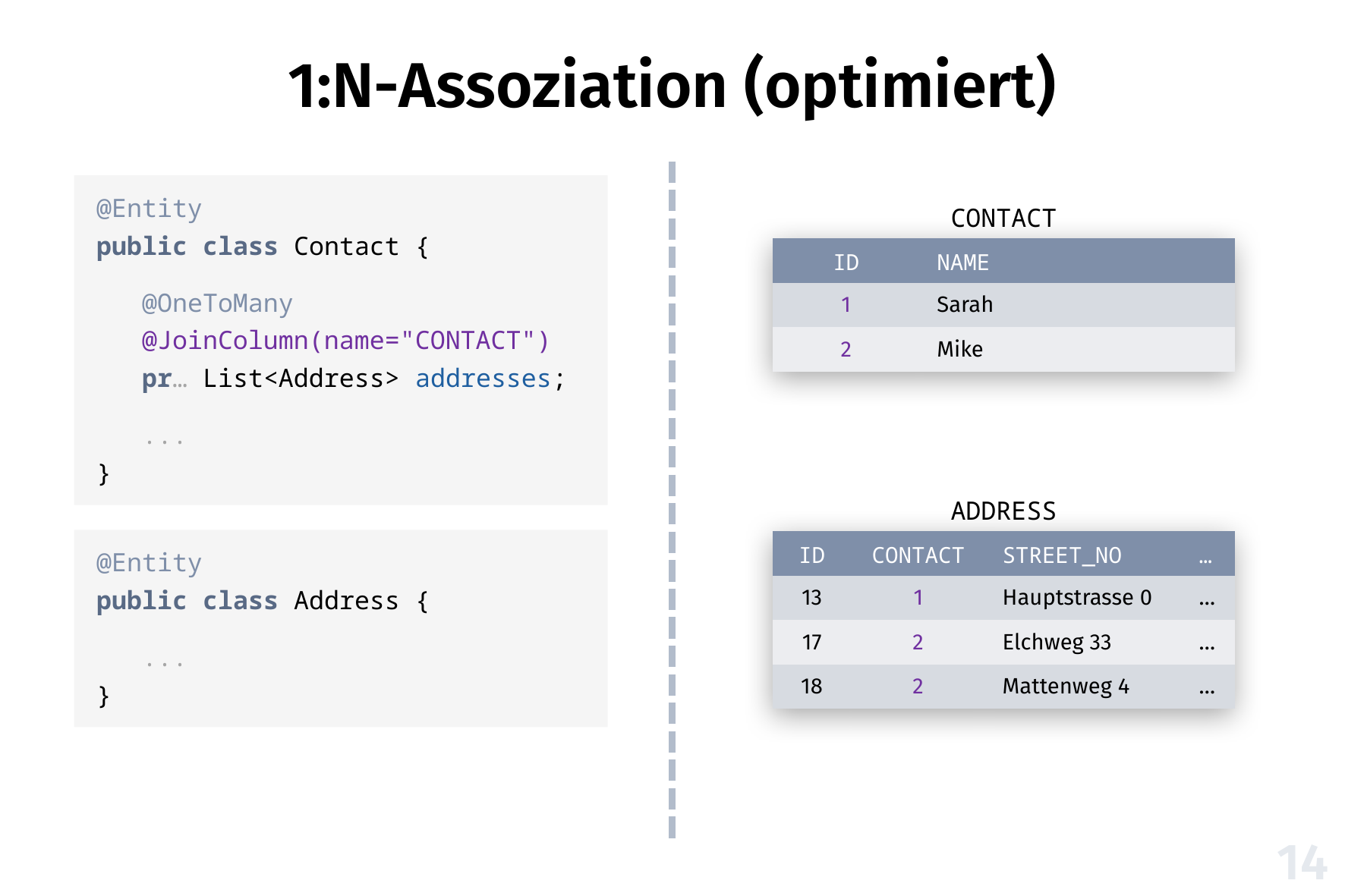

# 1:N-Assoziation (optimiert)
@Entity
public class Contact {

   @OneToMany
   @JoinColumn(name="CONTACT")
   pr… List<Address> addresses;

   ...
}
CONTACT
| ID | NAME |
| --- | --- |
| 1 | Sarah |
| 2 | Mike |
ADDRESS
| ID | CONTACT | STREET\_NO | … |
| --- | --- | --- | --- |
| 13 | 1 | Hauptstrasse 0 | … |
| 17 | 2 | Elchweg 33 | … |
| 18 | 2 | Mattenweg 4 | … |
@Entity
public class Address {

   ...
}
14